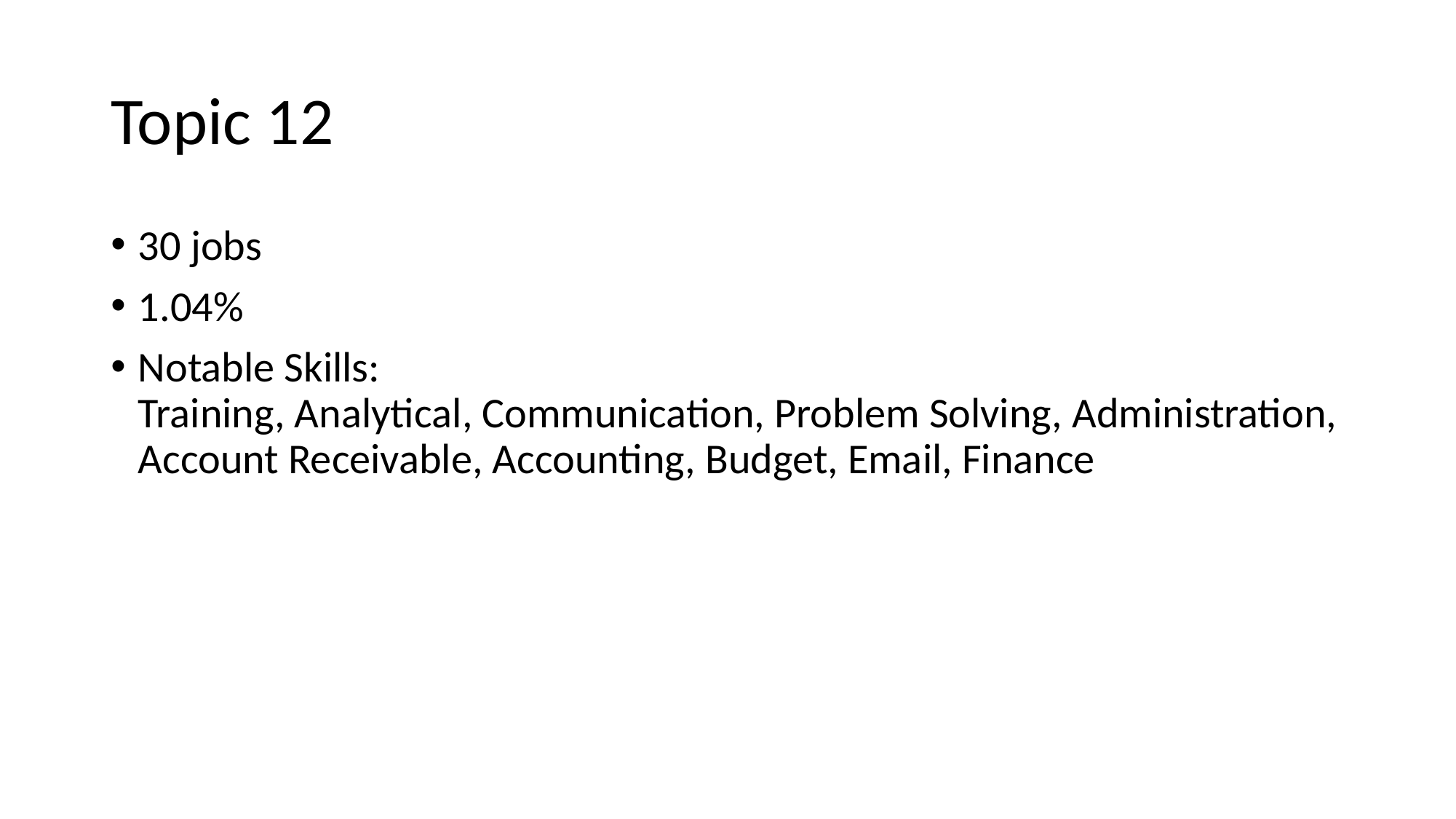

# Topic 12
30 jobs
1.04%
Notable Skills:
Training, Analytical, Communication, Problem Solving, Administration, Account Receivable, Accounting, Budget, Email, Finance